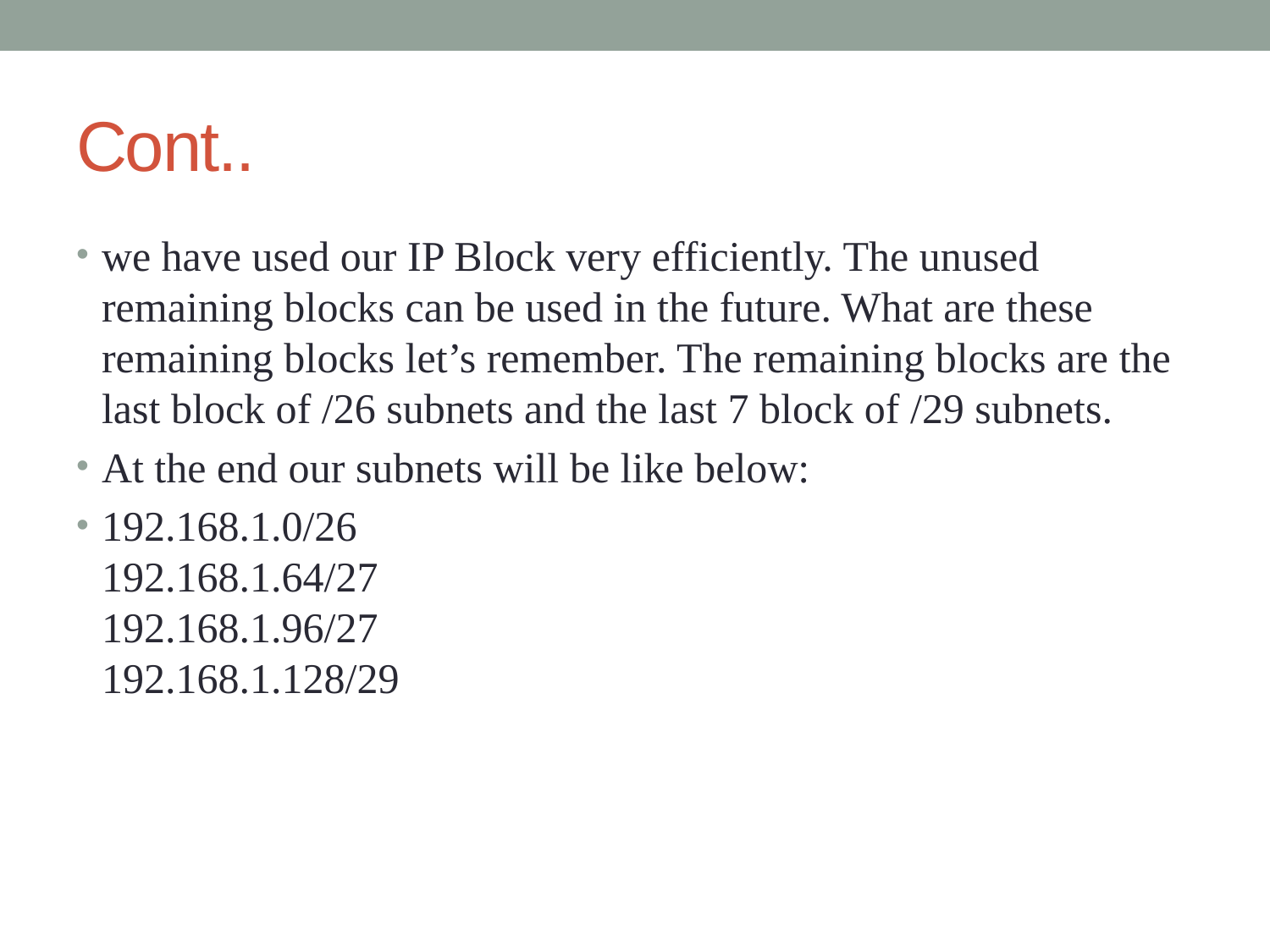

# Cont..
we have used our IP Block very efficiently. The unused remaining blocks can be used in the future. What are these remaining blocks let’s remember. The remaining blocks are the last block of /26 subnets and the last 7 block of /29 subnets.
At the end our subnets will be like below:
192.168.1.0/26
192.168.1.64/27
192.168.1.96/27
192.168.1.128/29